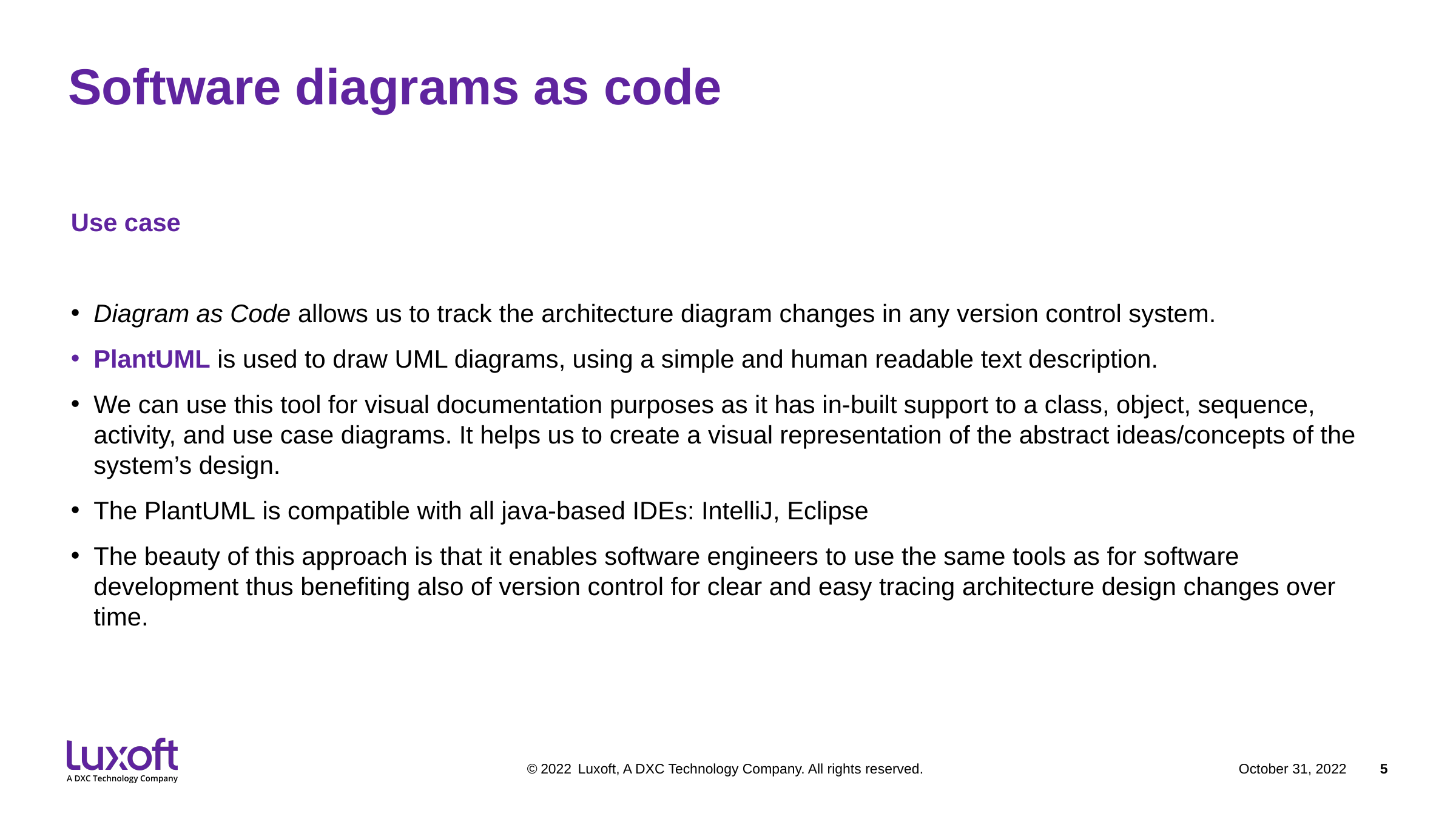

Software diagrams as code
Use case

Diagram as Code allows us to track the architecture diagram changes in any version control system.
PlantUML is used to draw UML diagrams, using a simple and human readable text description.
We can use this tool for visual documentation purposes as it has in-built support to a class, object, sequence, activity, and use case diagrams. It helps us to create a visual representation of the abstract ideas/concepts of the system’s design.
The PlantUML is compatible with all java-based IDEs: IntelliJ, Eclipse
The beauty of this approach is that it enables software engineers to use the same tools as for software development thus benefiting also of version control for clear and easy tracing architecture design changes over time.